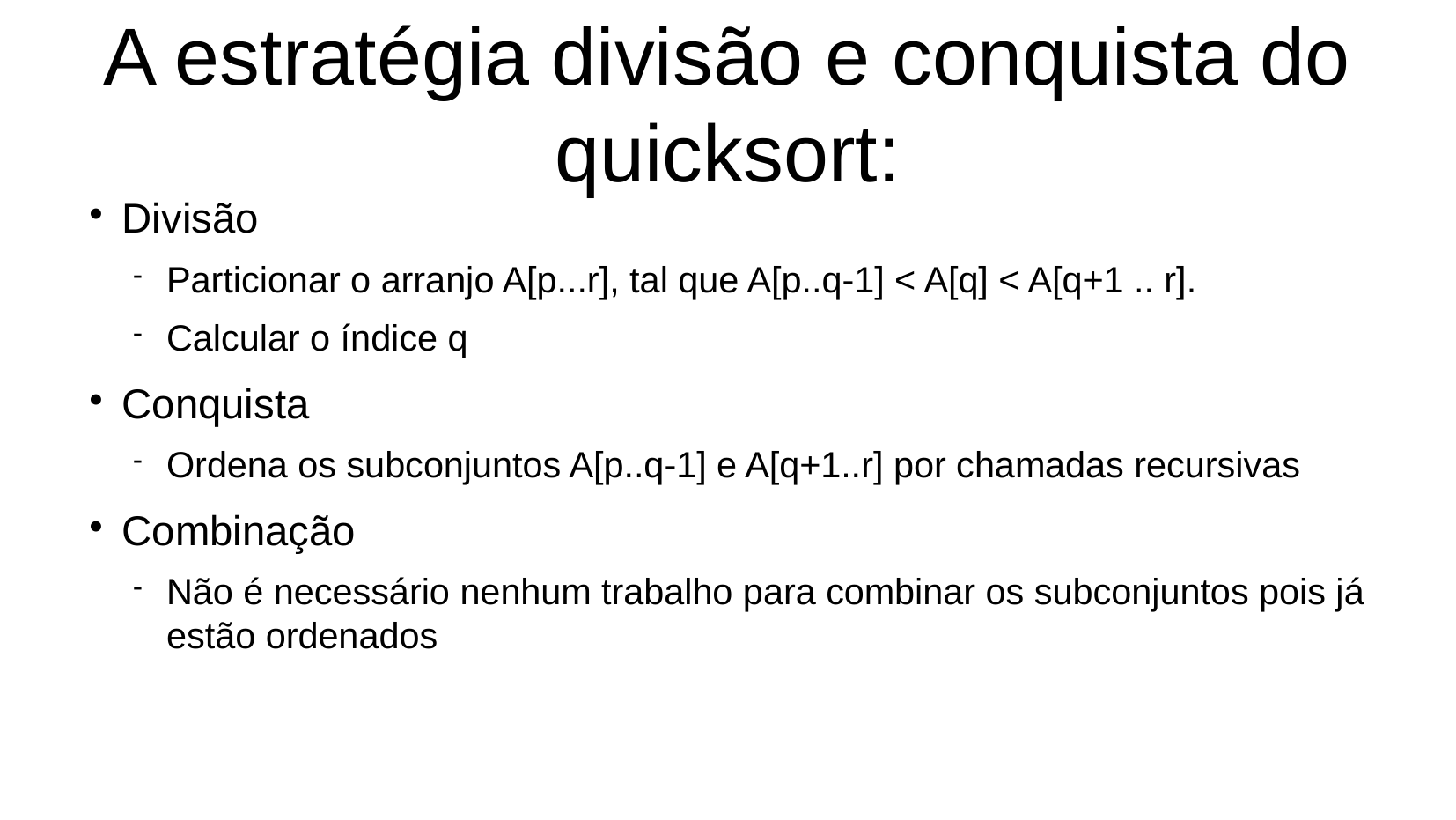

# A estratégia divisão e conquista do quicksort:
Divisão
Particionar o arranjo A[p...r], tal que A[p..q-1] < A[q] < A[q+1 .. r].
Calcular o índice q
Conquista
Ordena os subconjuntos A[p..q-1] e A[q+1..r] por chamadas recursivas
Combinação
Não é necessário nenhum trabalho para combinar os subconjuntos pois já estão ordenados